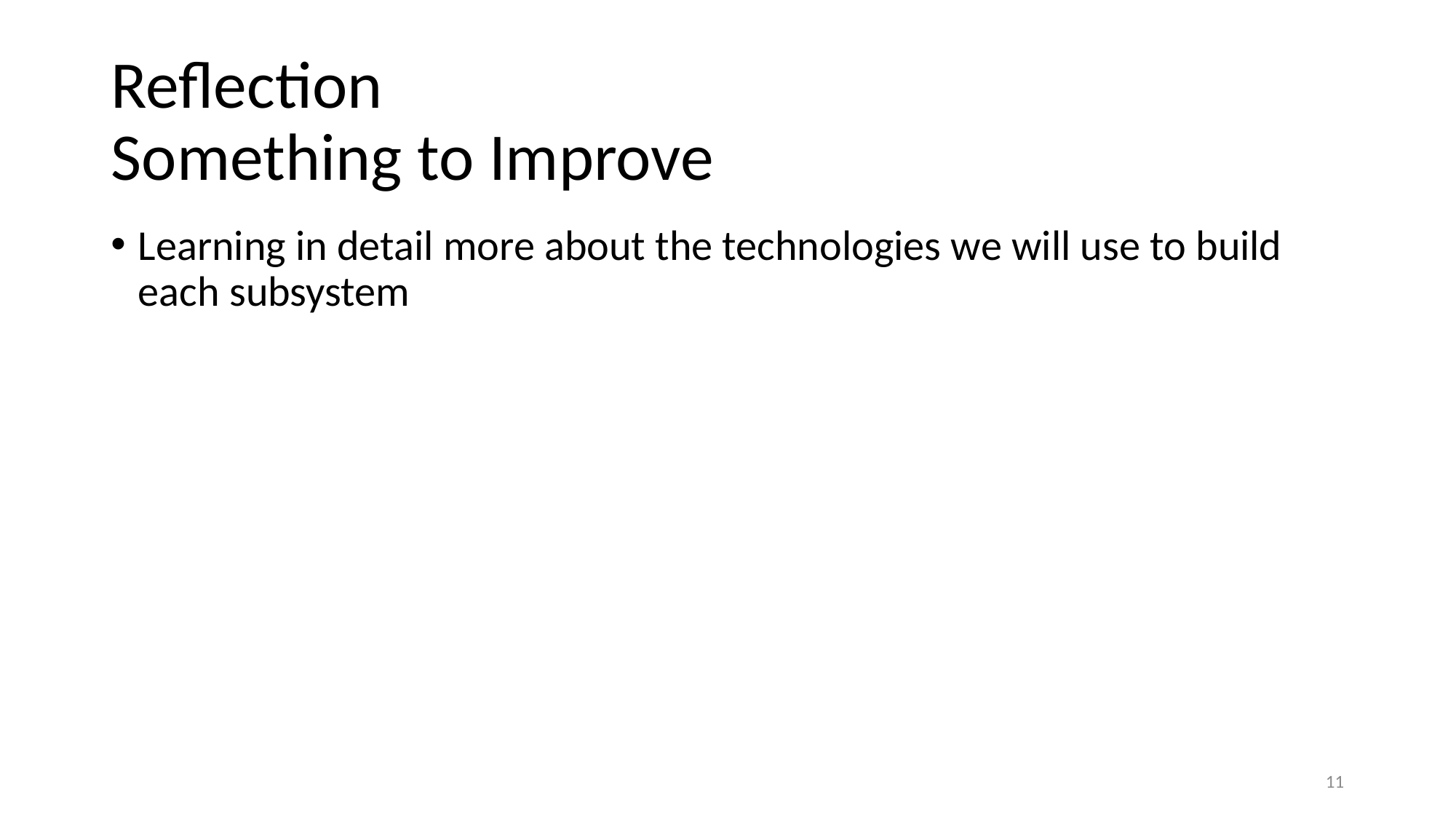

# Reflection Something to Improve
Learning in detail more about the technologies we will use to build each subsystem
11